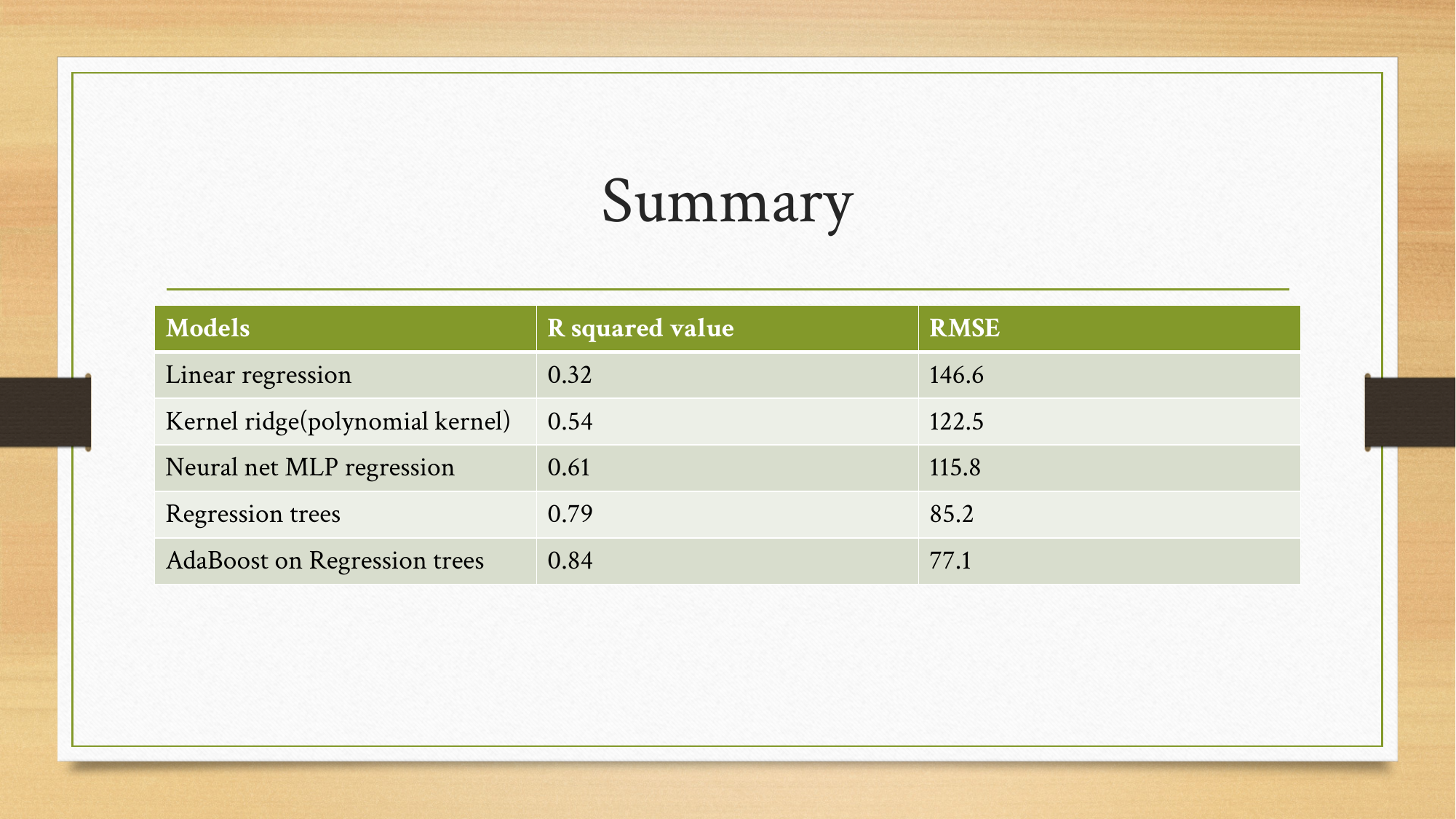

# Summary
| Models | R squared value | RMSE |
| --- | --- | --- |
| Linear regression | 0.32 | 146.6 |
| Kernel ridge(polynomial kernel) | 0.54 | 122.5 |
| Neural net MLP regression | 0.61 | 115.8 |
| Regression trees | 0.79 | 85.2 |
| AdaBoost on Regression trees | 0.84 | 77.1 |